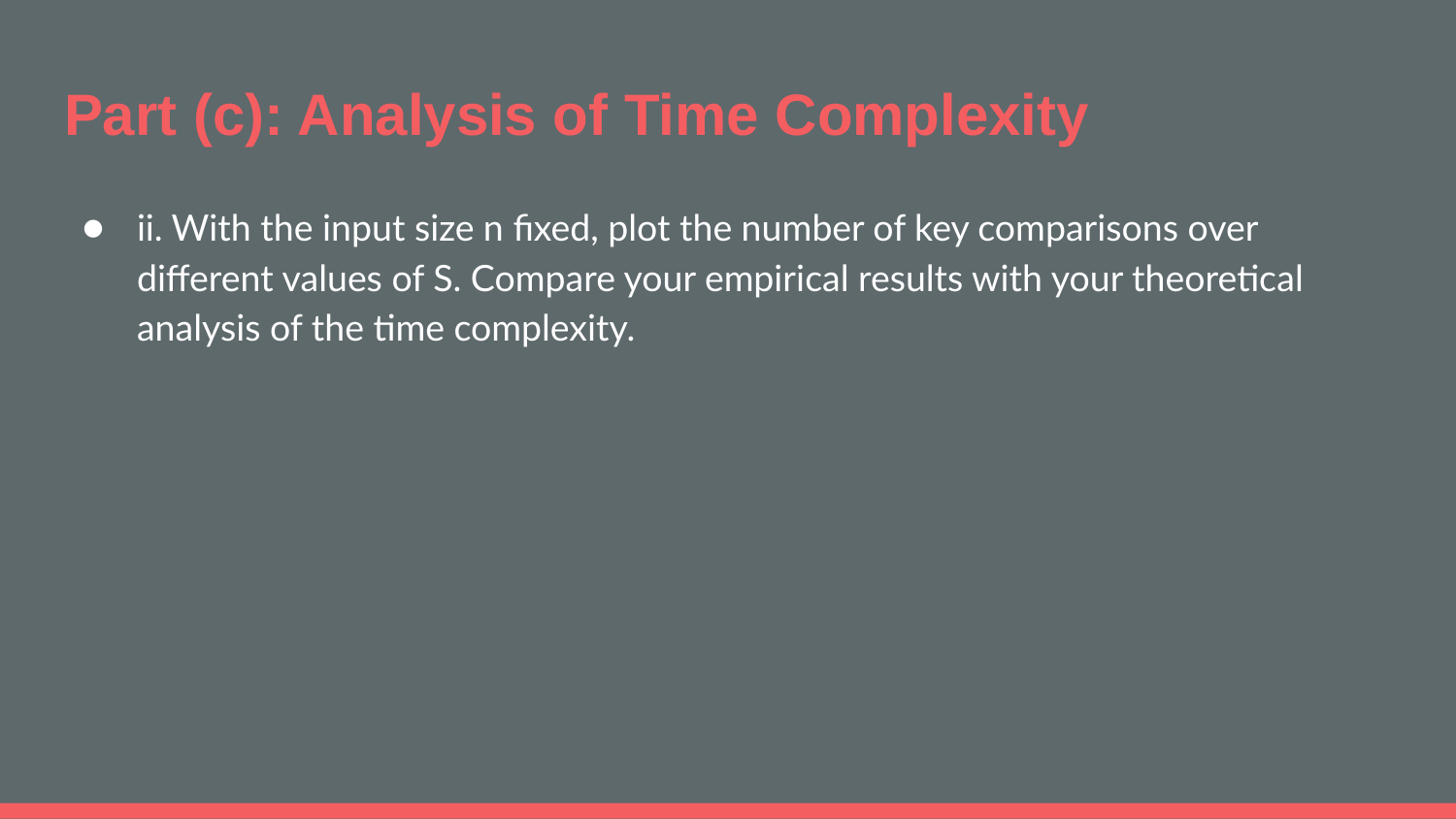

# Part (c): Analysis of Time Complexity
ii. With the input size n fixed, plot the number of key comparisons over different values of S. Compare your empirical results with your theoretical analysis of the time complexity.